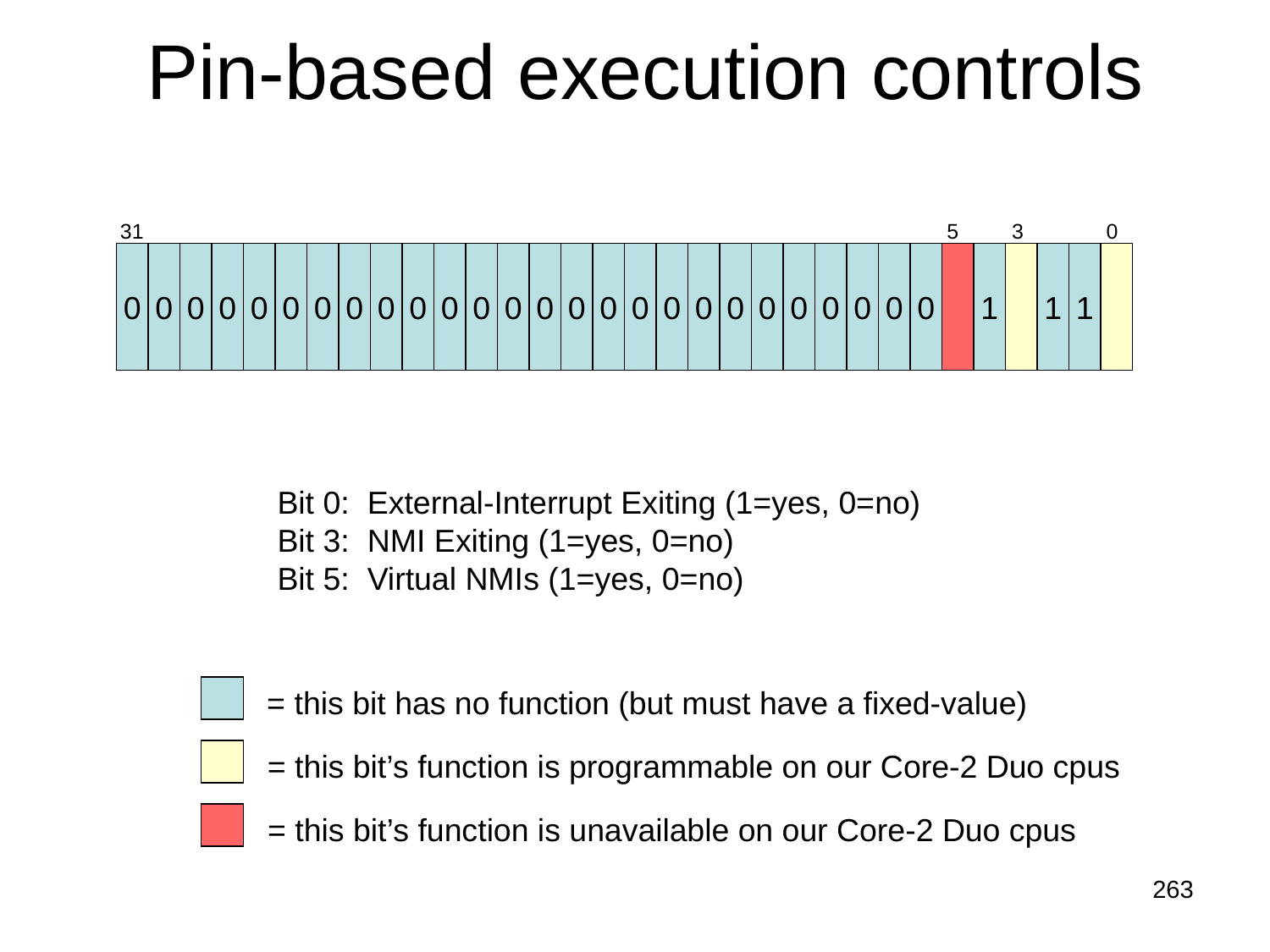

# Pin-based execution controls
31                                                                                                                                        5         3              0
0
0
0
0
0
0
0
0
0
0
0
0
0
0
0
0
0
0
0
0
0
0
0
0
0
0

1

1
1

Bit 0:  External-Interrupt Exiting (1=yes, 0=no)
Bit 3:  NMI Exiting (1=yes, 0=no)
Bit 5:  Virtual NMIs (1=yes, 0=no)

= this bit has no function (but must have a fixed-value)

= this bit’s function is programmable on our Core-2 Duo cpus

= this bit’s function is unavailable on our Core-2 Duo cpus
263